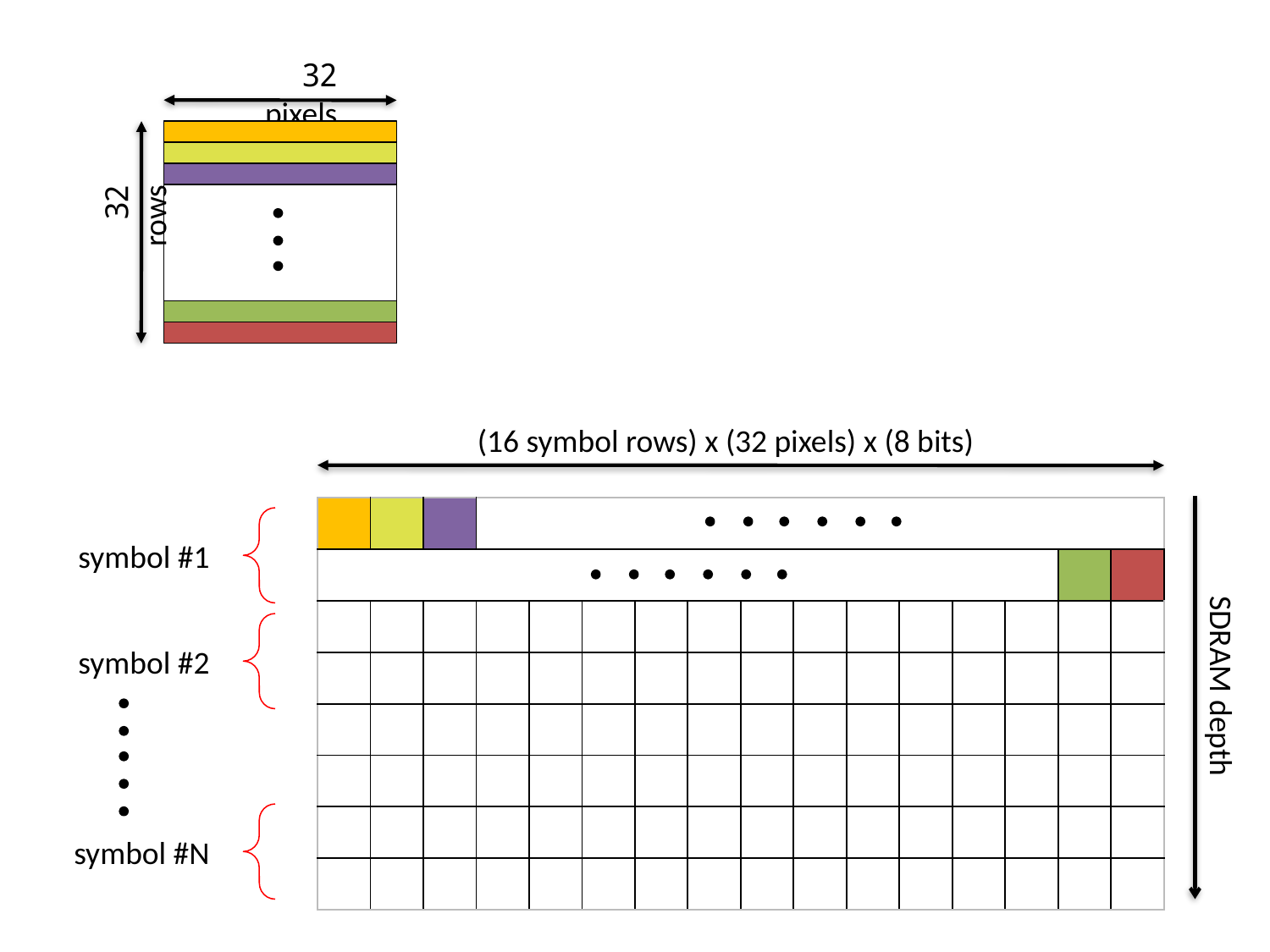

32 pixels

32 rows

(16 symbol rows) x (32 pixels) x (8 bits)

symbol #1

symbol #2
SDRAM depth

symbol #N
|  |  |  |  |  |  |  |  |  |  |  |  |  |  |  |  |
| --- | --- | --- | --- | --- | --- | --- | --- | --- | --- | --- | --- | --- | --- | --- | --- |
|  |  |  |  |  |  |  |  |  |  |  |  |  |  |  |  |
|  |  |  |  |  |  |  |  |  |  |  |  |  |  |  |  |
|  |  |  |  |  |  |  |  |  |  |  |  |  |  |  |  |
|  |  |  |  |  |  |  |  |  |  |  |  |  |  |  |  |
|  |  |  |  |  |  |  |  |  |  |  |  |  |  |  |  |
|  |  |  |  |  |  |  |  |  |  |  |  |  |  |  |  |
|  |  |  |  |  |  |  |  |  |  |  |  |  |  |  |  |